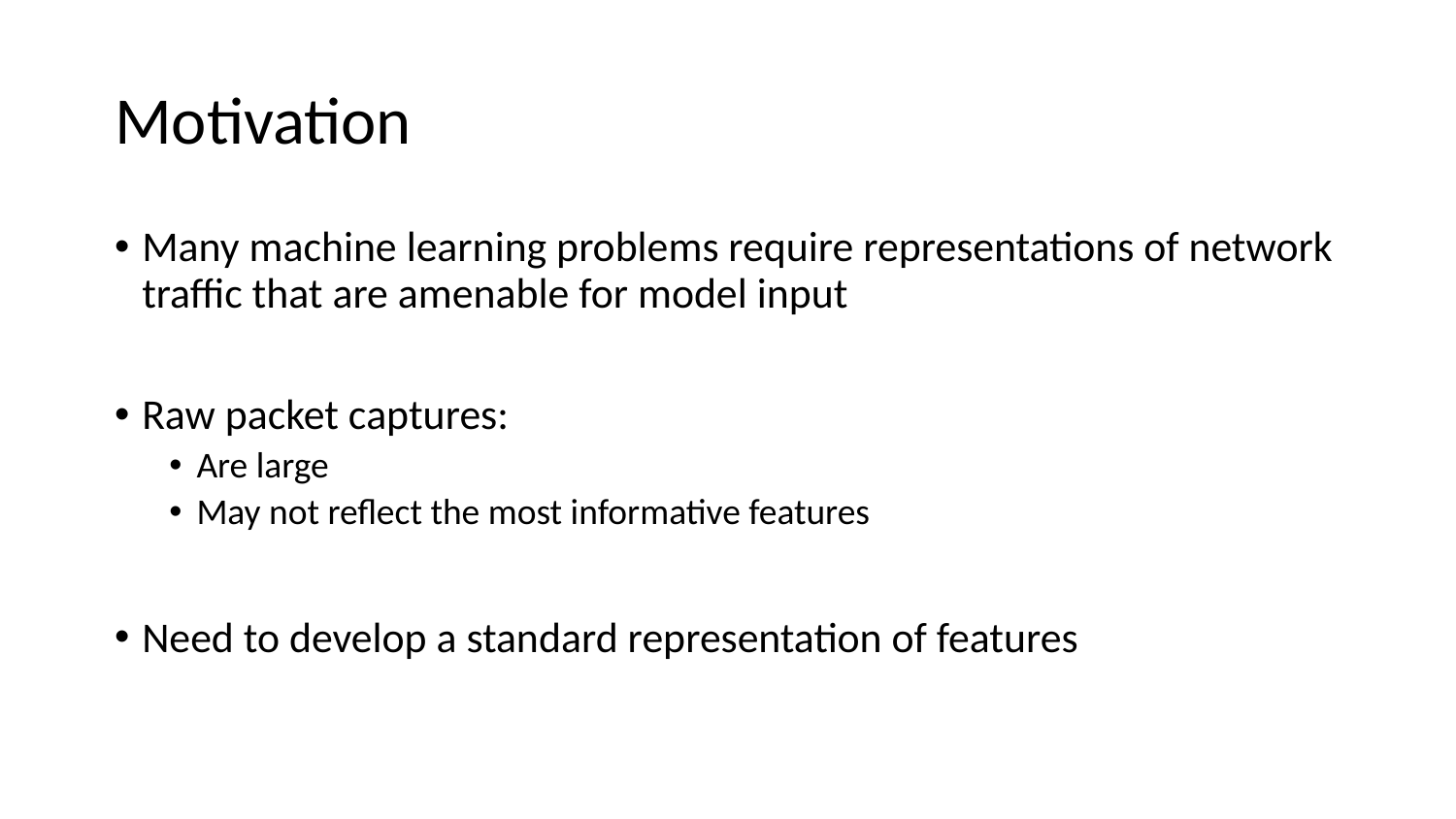

# Motivation
Many machine learning problems require representations of network traffic that are amenable for model input

Raw packet captures:
Are large
May not reflect the most informative features

Need to develop a standard representation of features